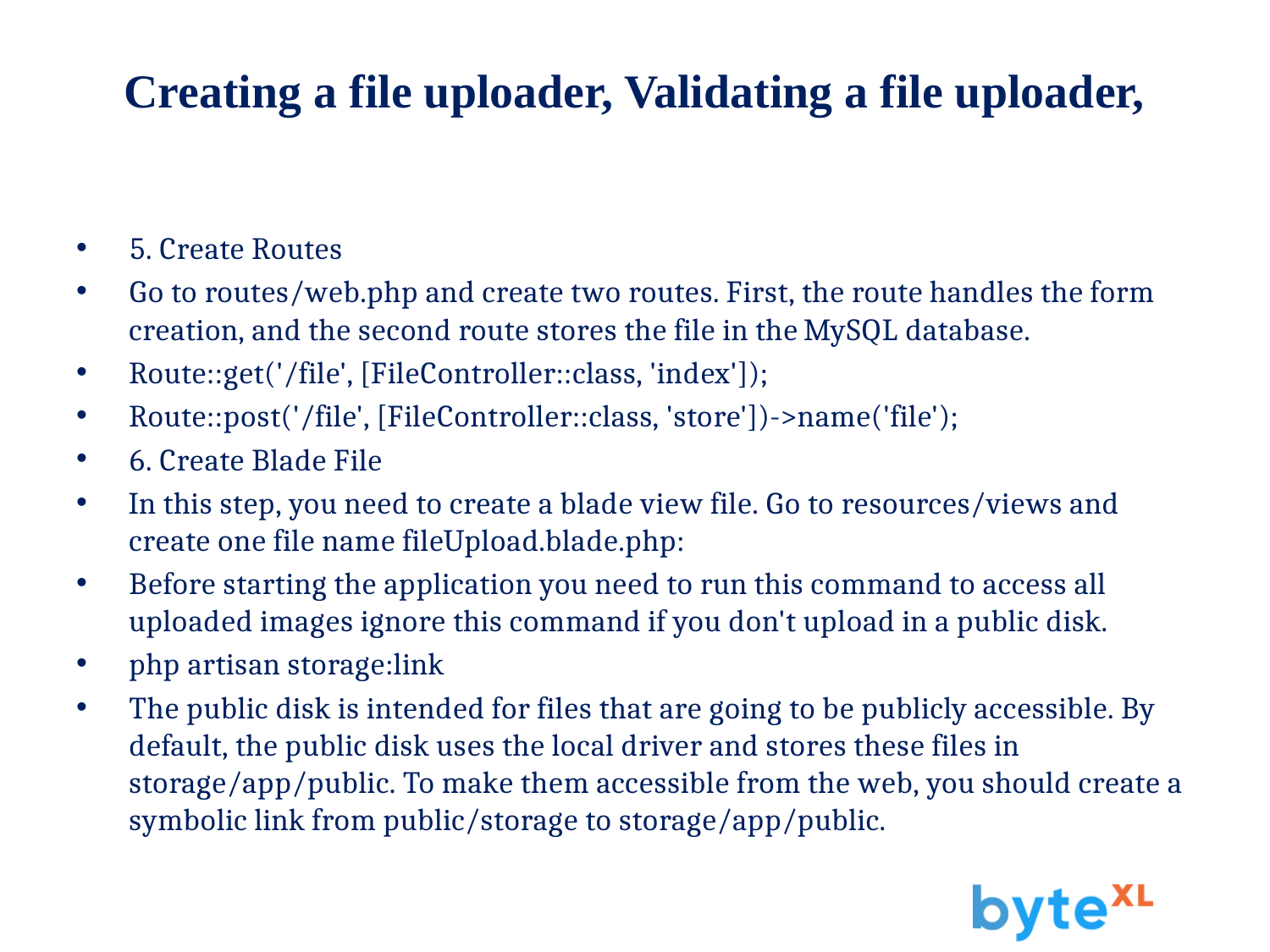

# Creating a file uploader, Validating a file uploader,
5. Create Routes
Go to routes/web.php and create two routes. First, the route handles the form creation, and the second route stores the file in the MySQL database.
Route::get('/file', [FileController::class, 'index']);
Route::post('/file', [FileController::class, 'store'])->name('file');
6. Create Blade File
In this step, you need to create a blade view file. Go to resources/views and create one file name fileUpload.blade.php:
Before starting the application you need to run this command to access all uploaded images ignore this command if you don't upload in a public disk.
php artisan storage:link
The public disk is intended for files that are going to be publicly accessible. By default, the public disk uses the local driver and stores these files in storage/app/public. To make them accessible from the web, you should create a symbolic link from public/storage to storage/app/public.